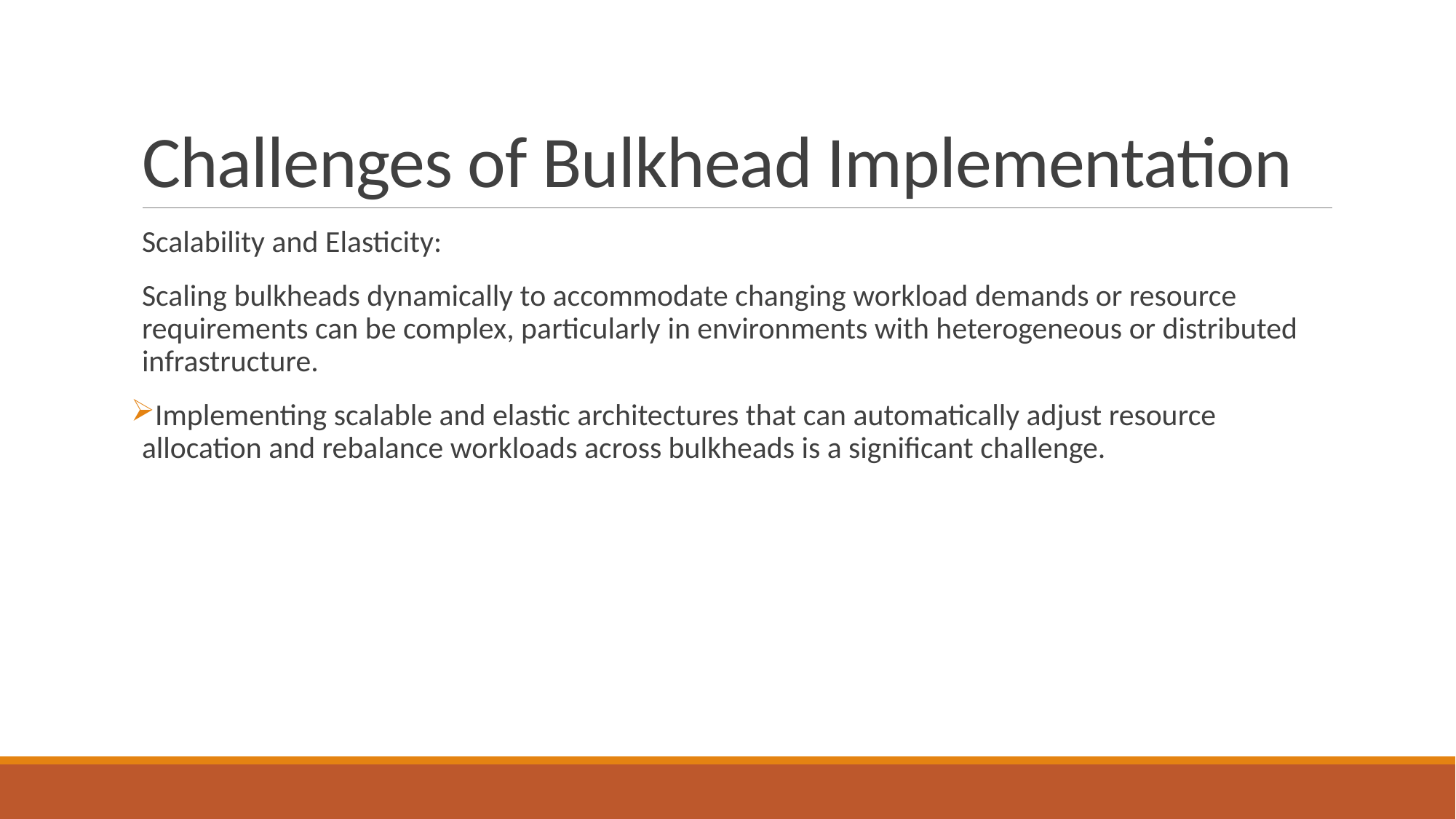

# Challenges of Bulkhead Implementation
Scalability and Elasticity:
Scaling bulkheads dynamically to accommodate changing workload demands or resource requirements can be complex, particularly in environments with heterogeneous or distributed infrastructure.
Implementing scalable and elastic architectures that can automatically adjust resource allocation and rebalance workloads across bulkheads is a significant challenge.